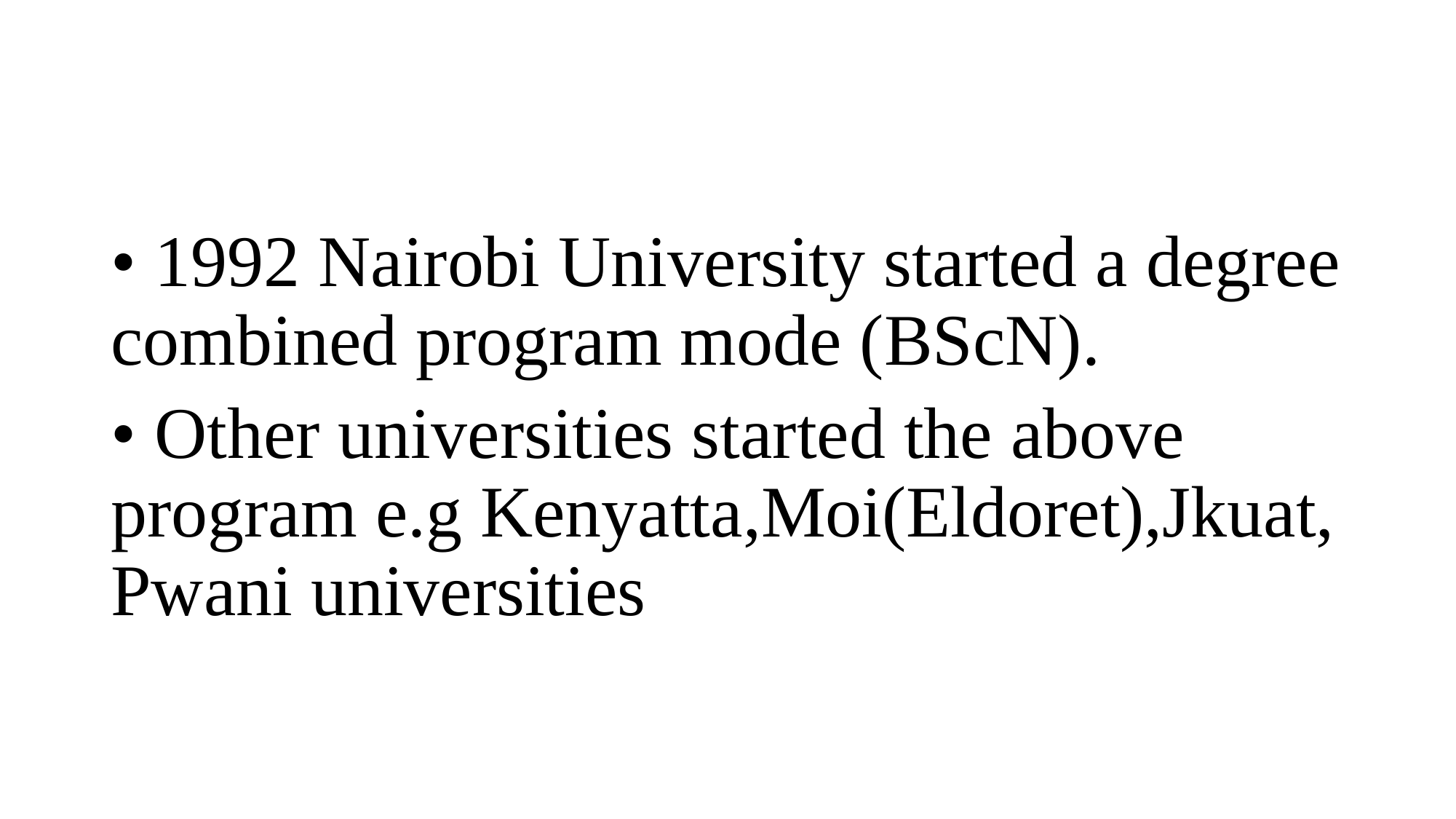

#
• 1992 Nairobi University started a degree combined program mode (BScN).
• Other universities started the above program e.g Kenyatta,Moi(Eldoret),Jkuat, Pwani universities